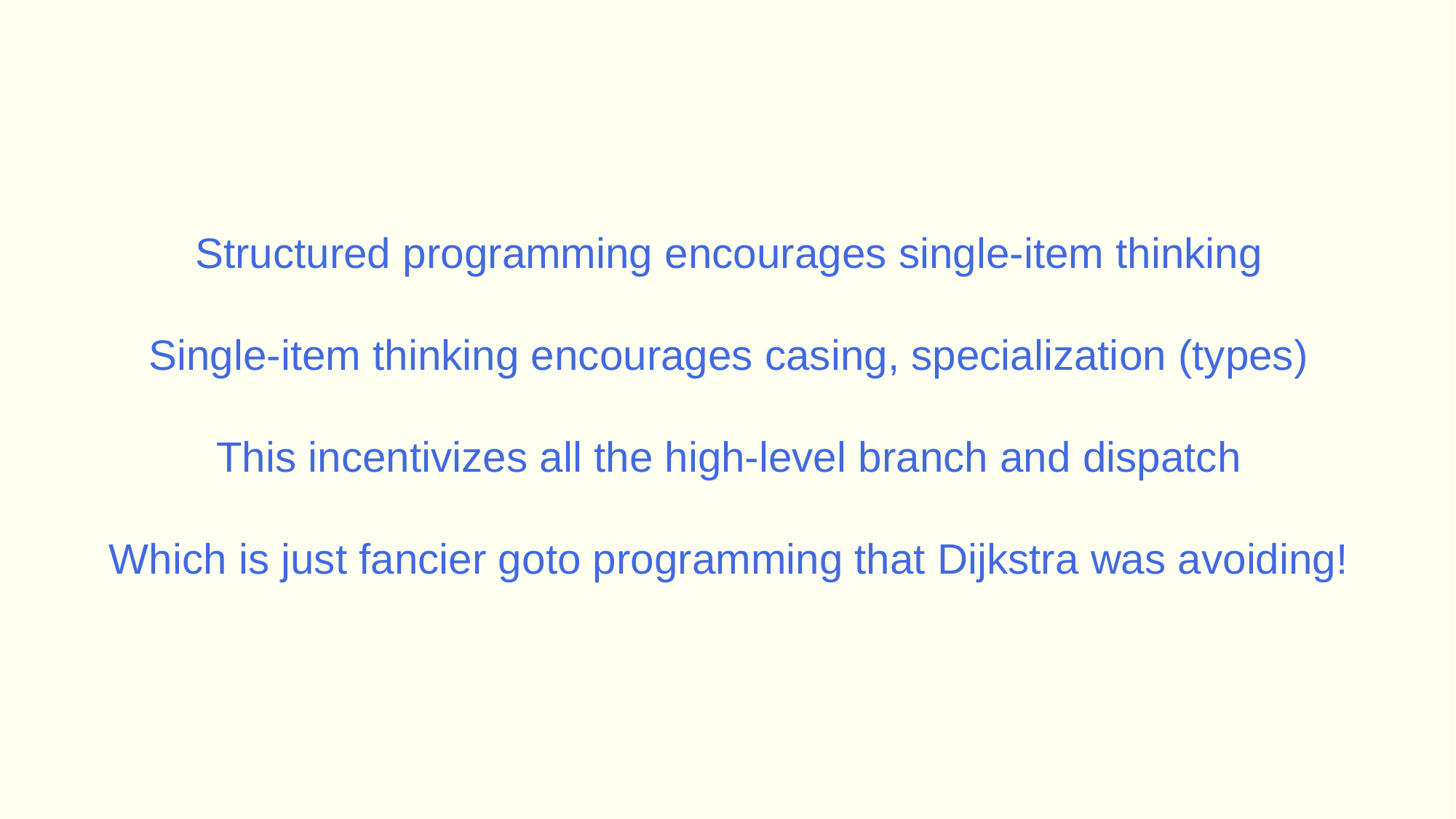

Structured programming encourages single-item thinking

Single-item thinking encourages casing, specialization (types)

This incentivizes all the high-level branch and dispatch

Which is just fancier goto programming that Dijkstra was avoiding!